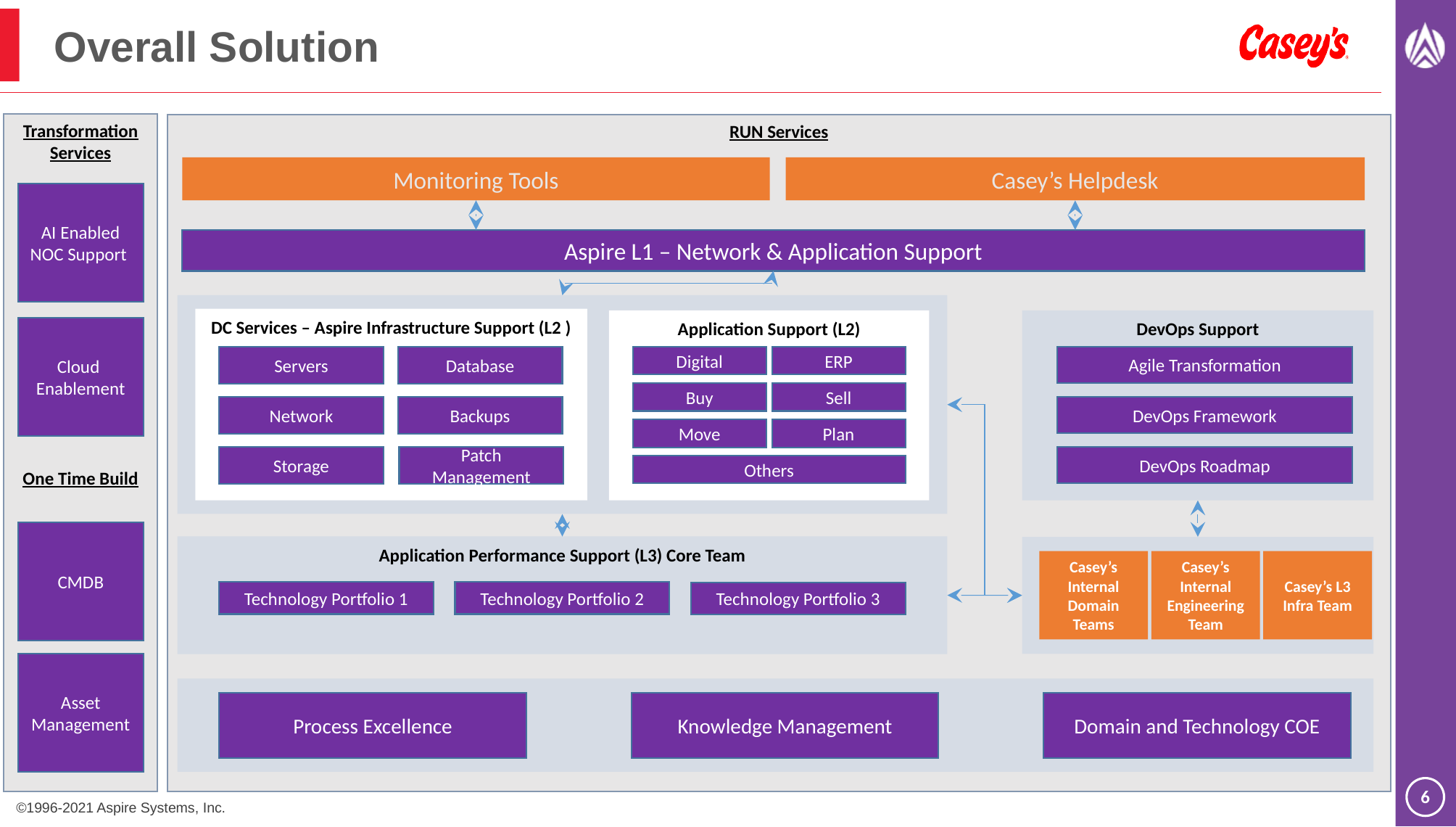

# Overall Solution
Transformation Services

One Time Build

RUN Services
Monitoring Tools
Casey’s Helpdesk
AI Enabled NOC Support
Aspire L1 – Network & Application Support

DC Services – Aspire Infrastructure Support (L2 )
Application Support (L2)
DevOps Support
Cloud
Enablement
Digital
ERP
Agile Transformation
Servers
Database
Network
Backups
Storage
Patch Management
Buy
Sell
DevOps Framework
Move
Plan
DevOps Roadmap
Others
CMDB
Application Performance Support (L3) Core Team

Casey’s Internal Domain Teams
Casey’s Internal Engineering Team
Casey’s L3 Infra Team
Technology Portfolio 1
Technology Portfolio 2
Technology Portfolio 3
Asset Management

Process Excellence
Knowledge Management
Domain and Technology COE